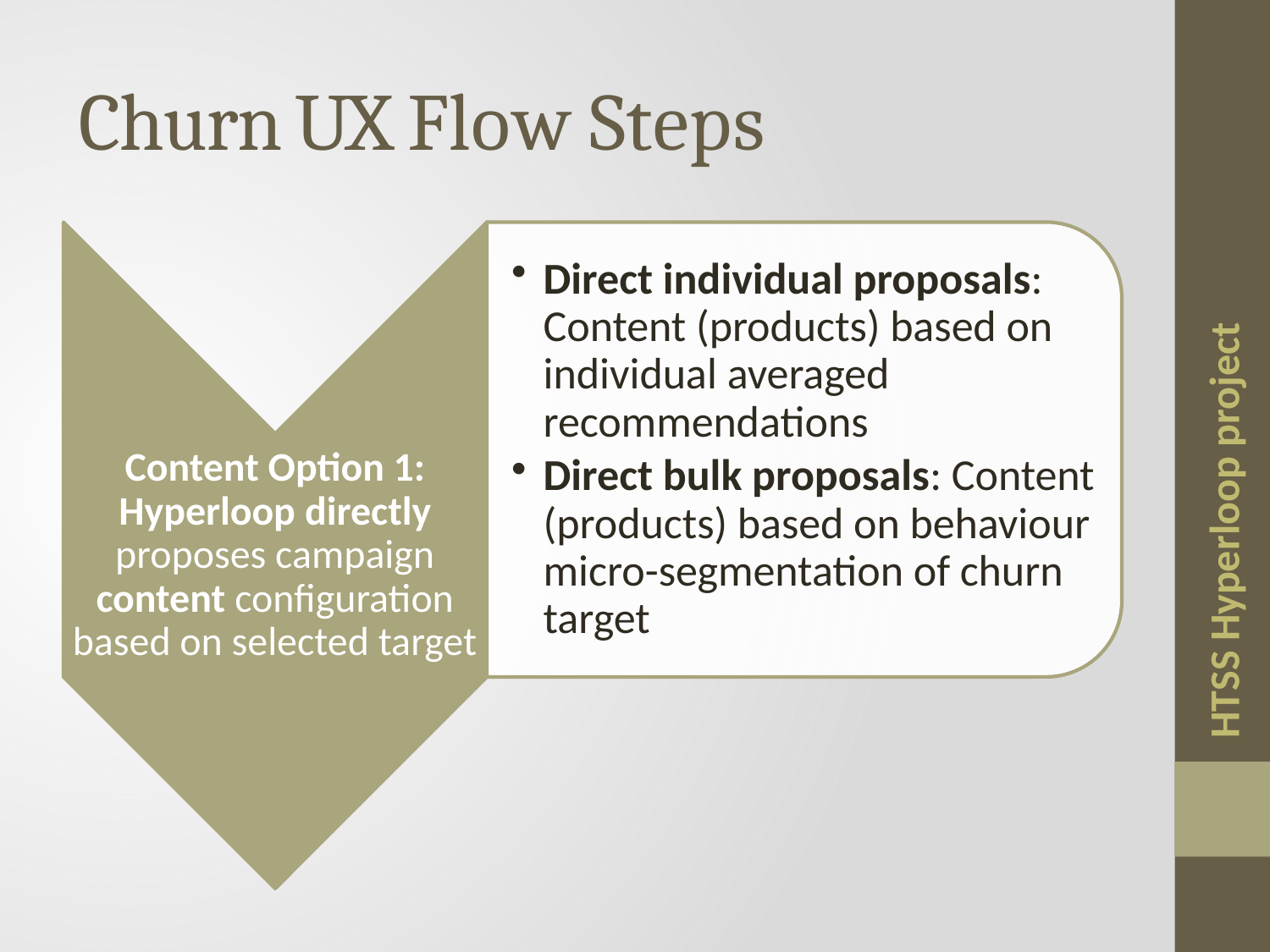

# Churn UX Flow Steps
Content Option 1: Hyperloop directly proposes campaign content configuration based on selected target
Direct individual proposals: Content (products) based on individual averaged recommendations
Direct bulk proposals: Content (products) based on behaviour micro-segmentation of churn target